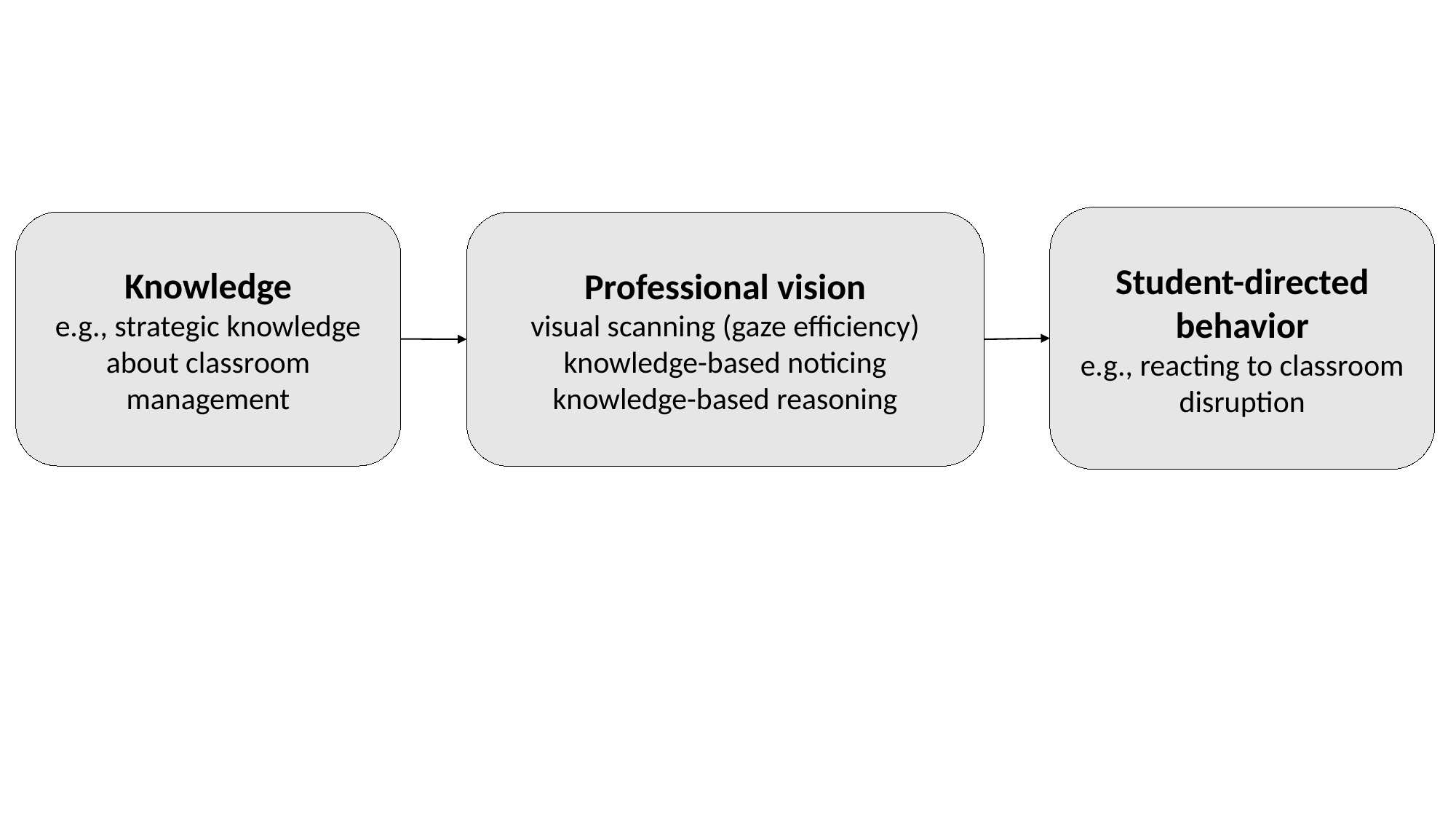

Student-directed behavior
e.g., reacting to classroom disruption

Knowledge
e.g., strategic knowledge about classroom management

Professional vision
visual scanning (gaze efficiency)
knowledge-based noticing
knowledge-based reasoning